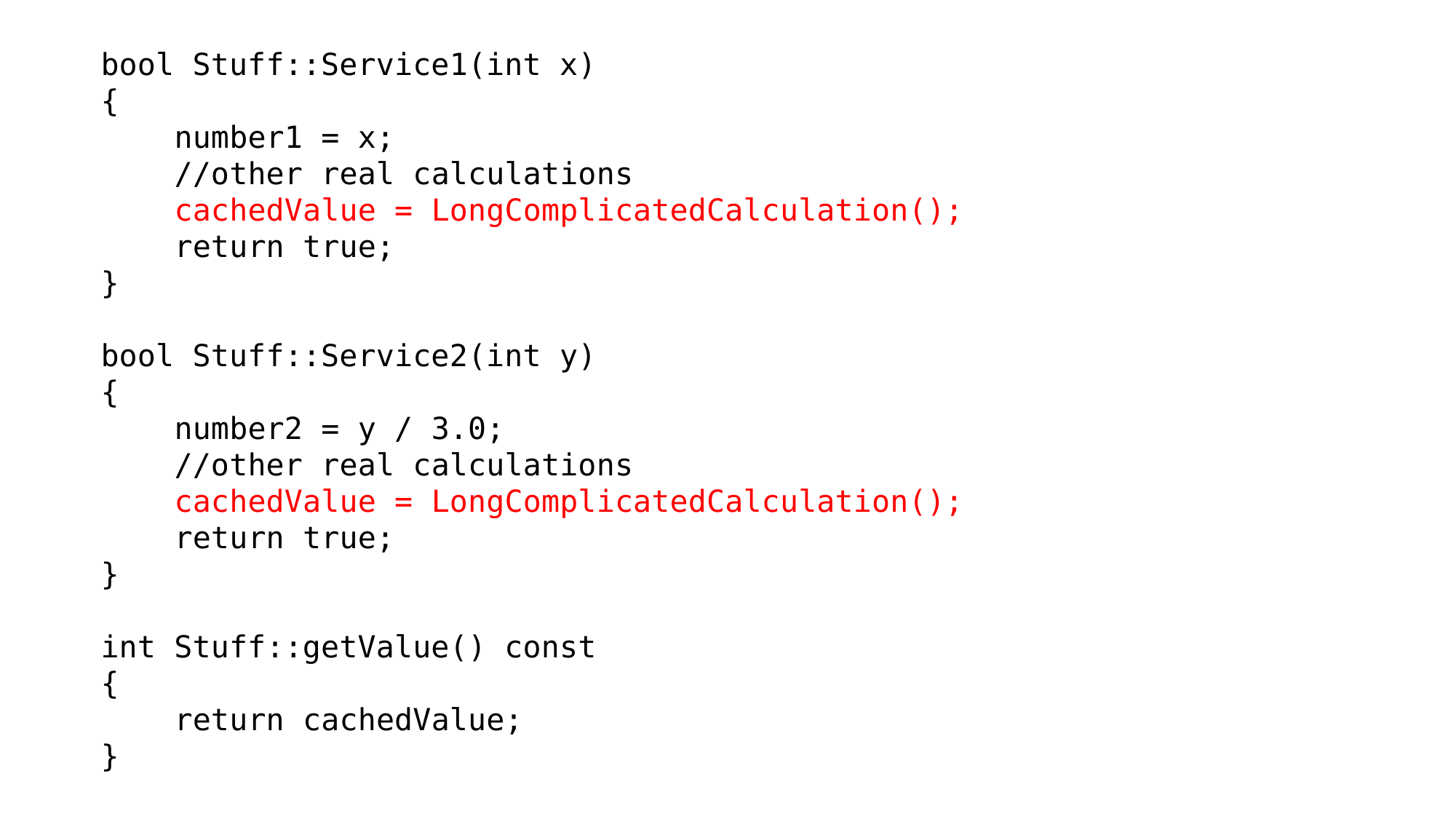

bool Stuff::Service1(int x)
{
    number1 = x;
    //other real calculations
    cachedValue = LongComplicatedCalculation();
    return true;
}

bool Stuff::Service2(int y)
{
    number2 = y / 3.0;
    //other real calculations
    cachedValue = LongComplicatedCalculation();
    return true;
}

int Stuff::getValue() const
{
    return cachedValue;
}